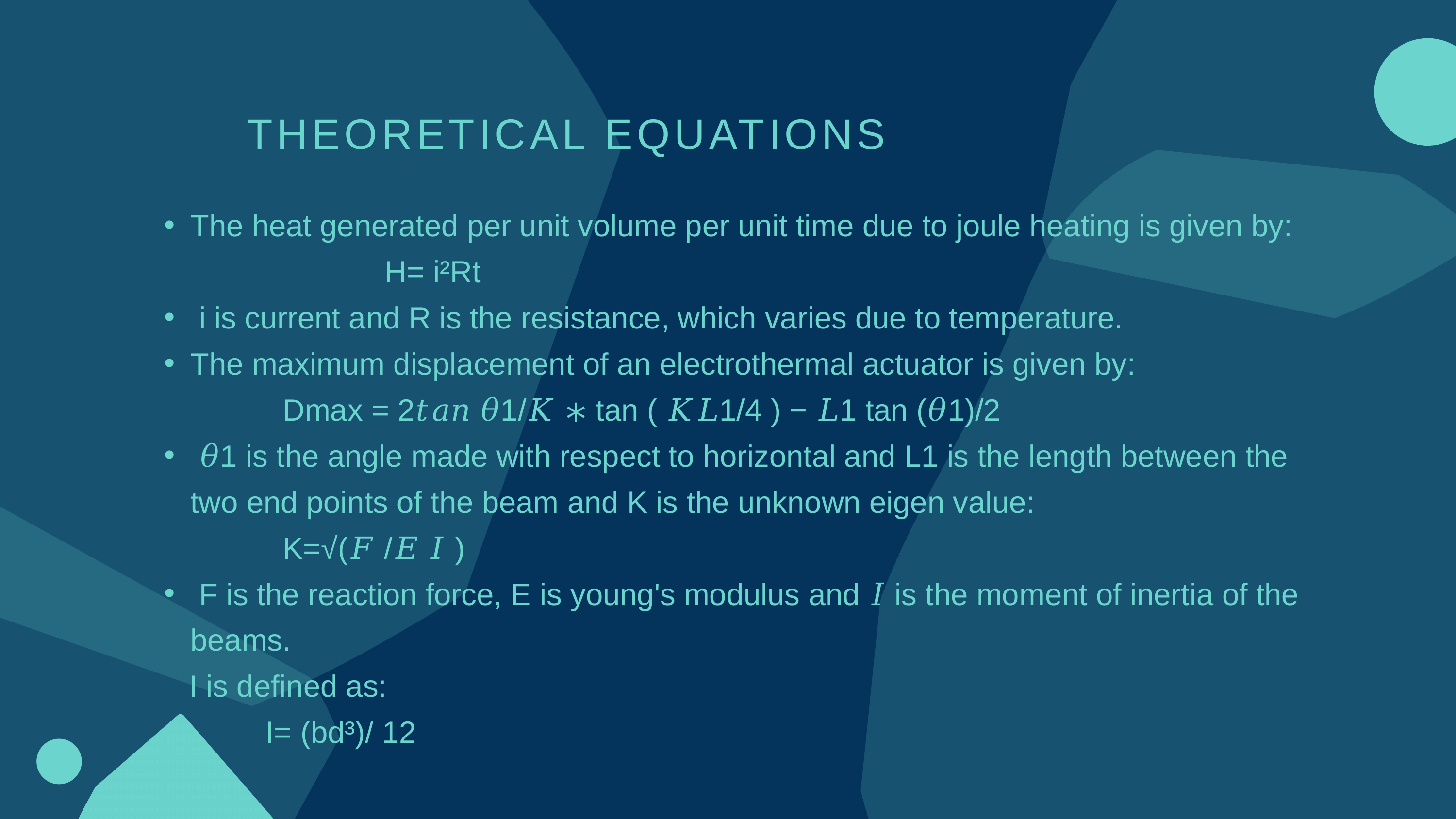

THEORETICAL EQUATIONS

The heat generated per unit volume per unit time due to joule heating is given by:
                             H= i²Rt
 i is current and R is the resistance, which varies due to temperature.
The maximum displacement of an electrothermal actuator is given by:
                 Dmax = 2𝑡𝑎𝑛 𝜃1/𝐾 ∗ tan ( 𝐾𝐿1/4 ) − 𝐿1 tan (𝜃1)/2
 𝜃1 is the angle made with respect to horizontal and L1 is the length between the two end points of the beam and K is the unknown eigen value:
                 K=√(𝐹 /𝐸 𝐼 )
 F is the reaction force, E is young's modulus and 𝐼 is the moment of inertia of the beams.
      I is defined as:
               I= (bd³)/ 12